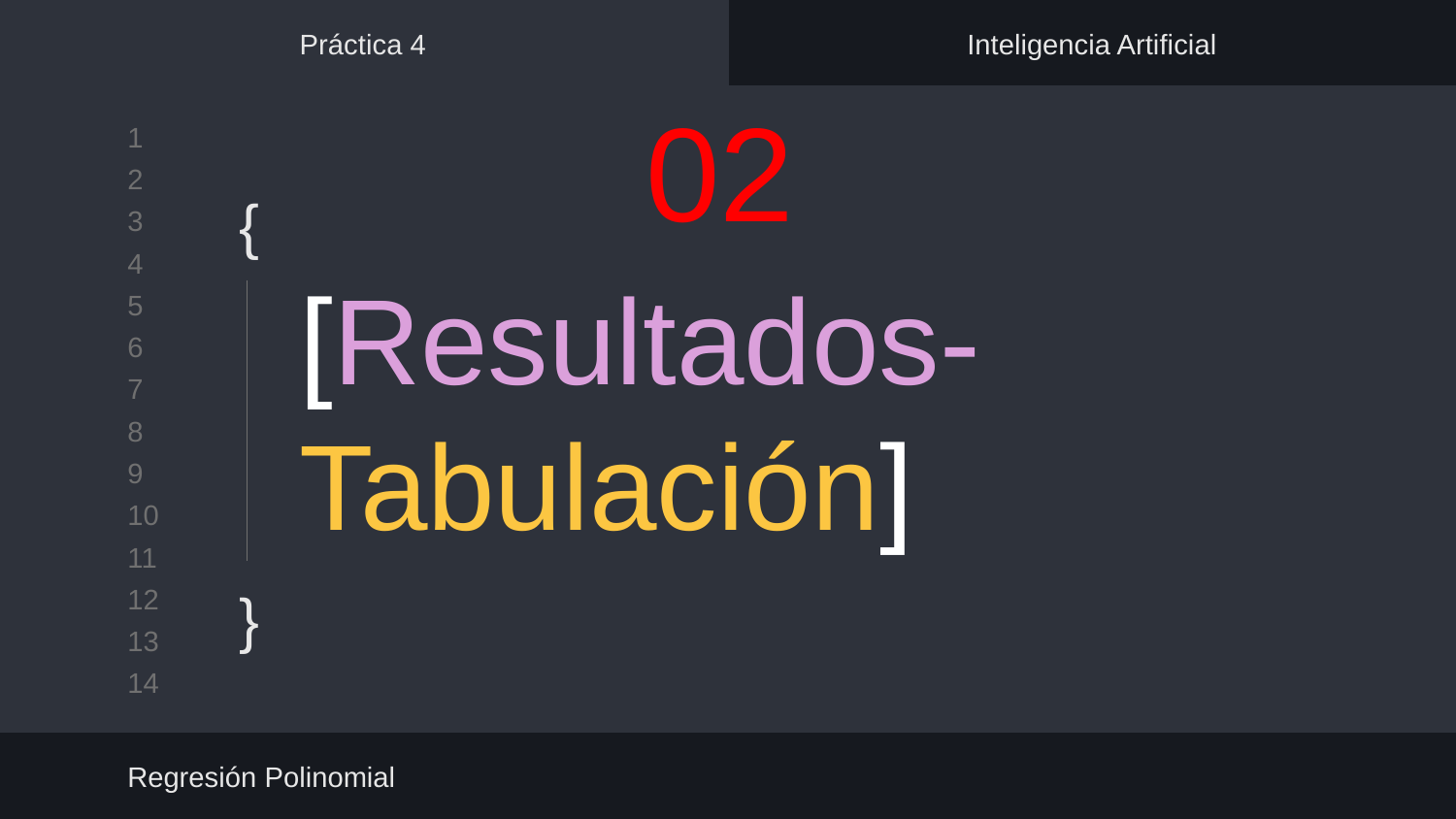

Práctica 4
Inteligencia Artificial
02
# {
}
[Resultados- Tabulación]
Regresión Polinomial